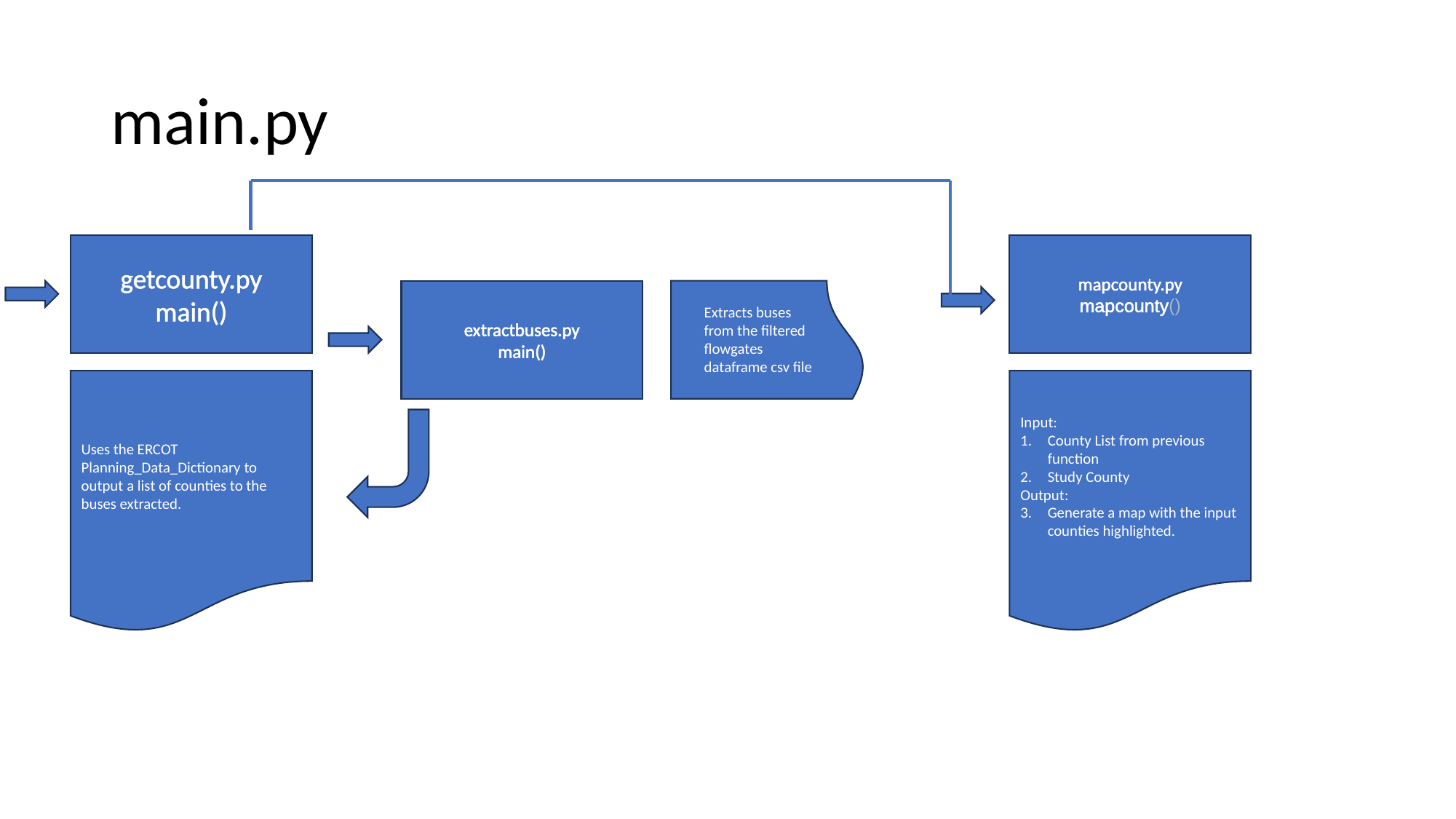

# main.py
getcounty.py
main()
mapcounty.py
mapcounty()

extractbuses.py
main()

Extracts buses from the filtered flowgates dataframe csv file

Input:
County List from previous function
Study County
Output:
Generate a map with the input counties highlighted.
Uses the ERCOT Planning_Data_Dictionary to output a list of counties to the buses extracted.